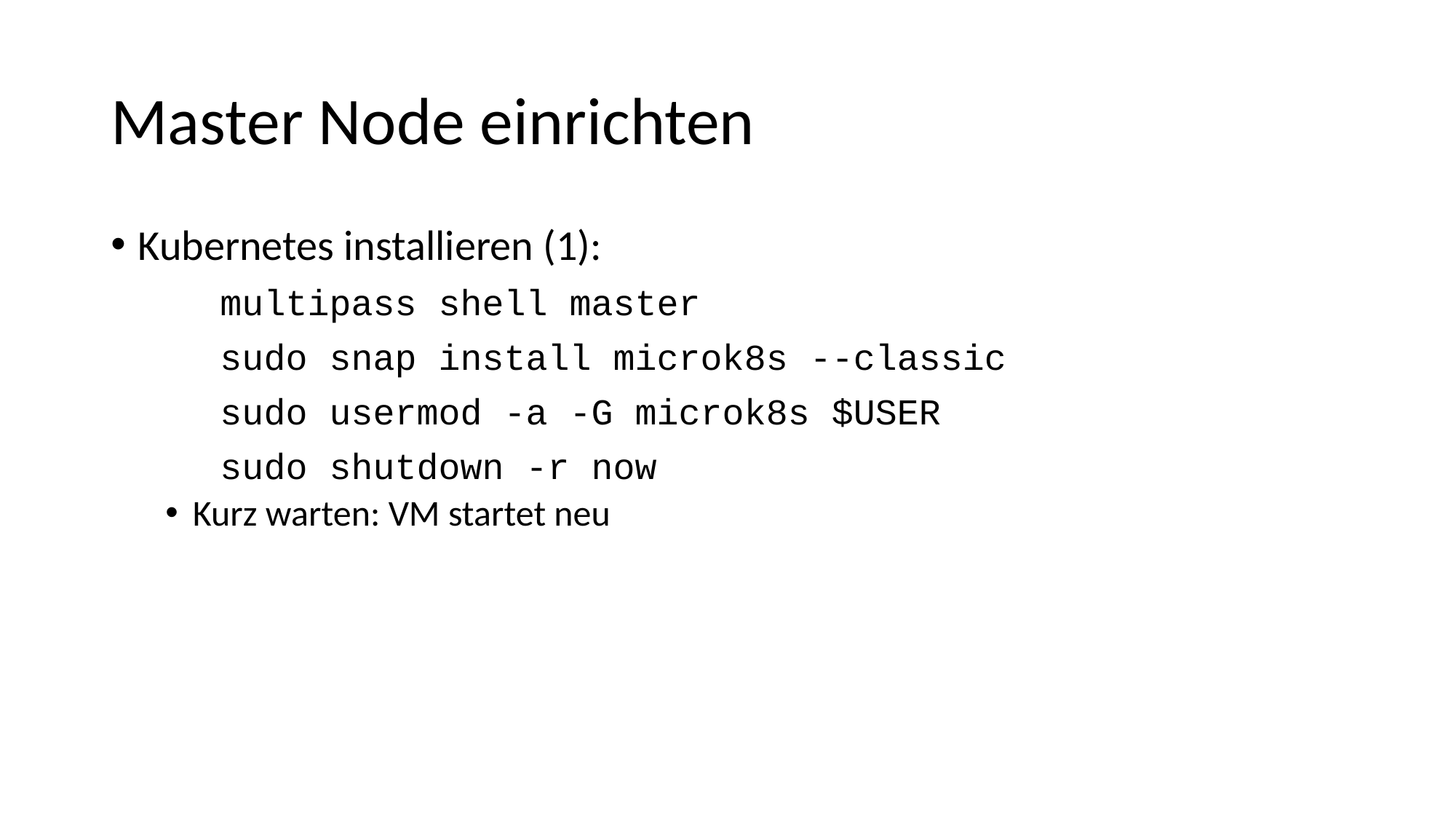

# Master Node einrichten
Kubernetes installieren (1):
	multipass shell master
	sudo snap install microk8s --classic
	sudo usermod -a -G microk8s $USER
	sudo shutdown -r now
Kurz warten: VM startet neu